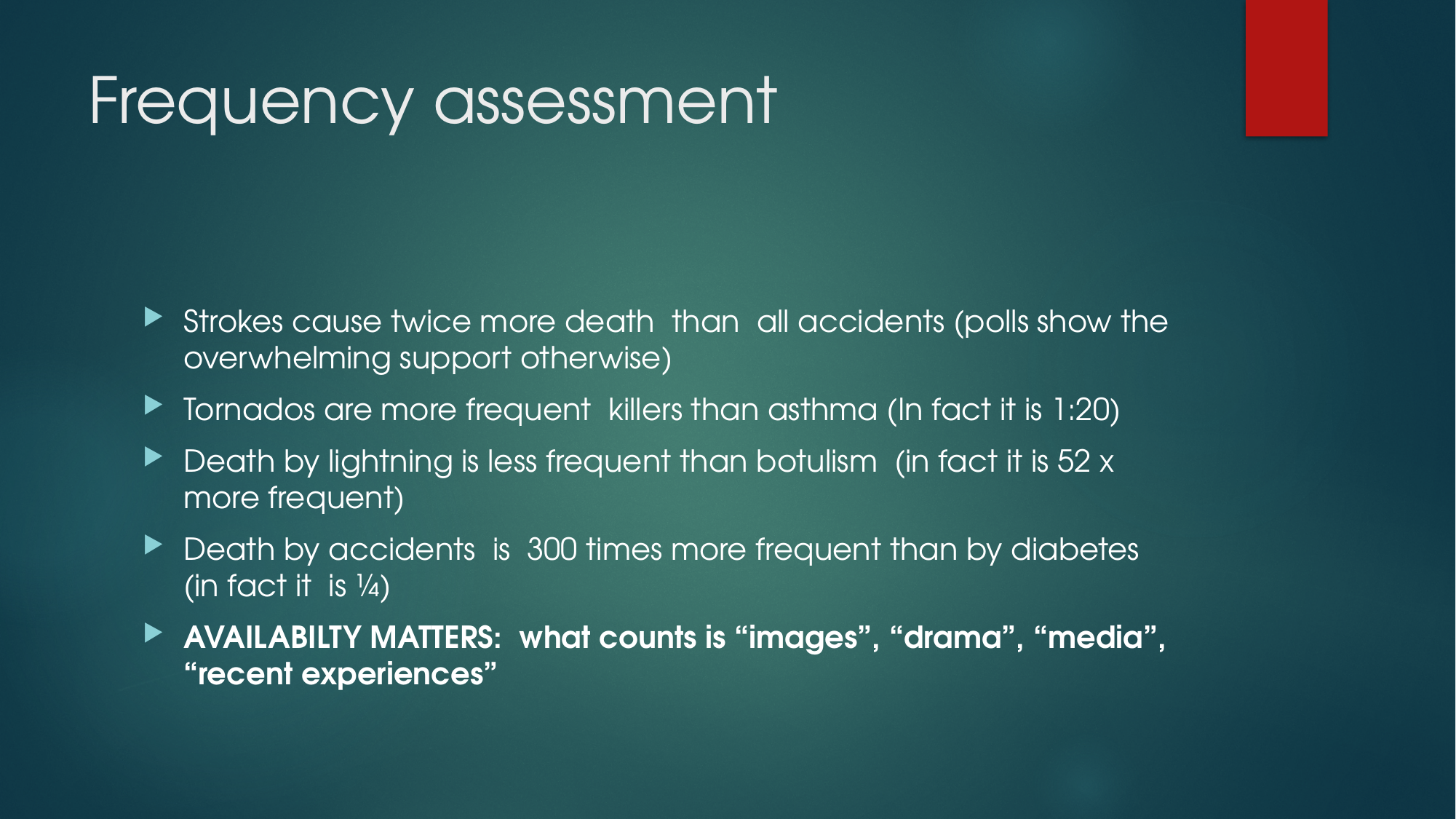

# Frequency assessment

Strokes cause twice more death  than  all accidents (polls show the overwhelming support otherwise)
Tornados are more frequent  killers than asthma (In fact it is 1:20)
Death by lightning is less frequent than botulism  (in fact it is 52 x more frequent)
Death by accidents  is  300 times more frequent than by diabetes  (in fact it  is ¼)
AVAILABILTY MATTERS:  what counts is “images”, “drama”, “media”, “recent experiences”